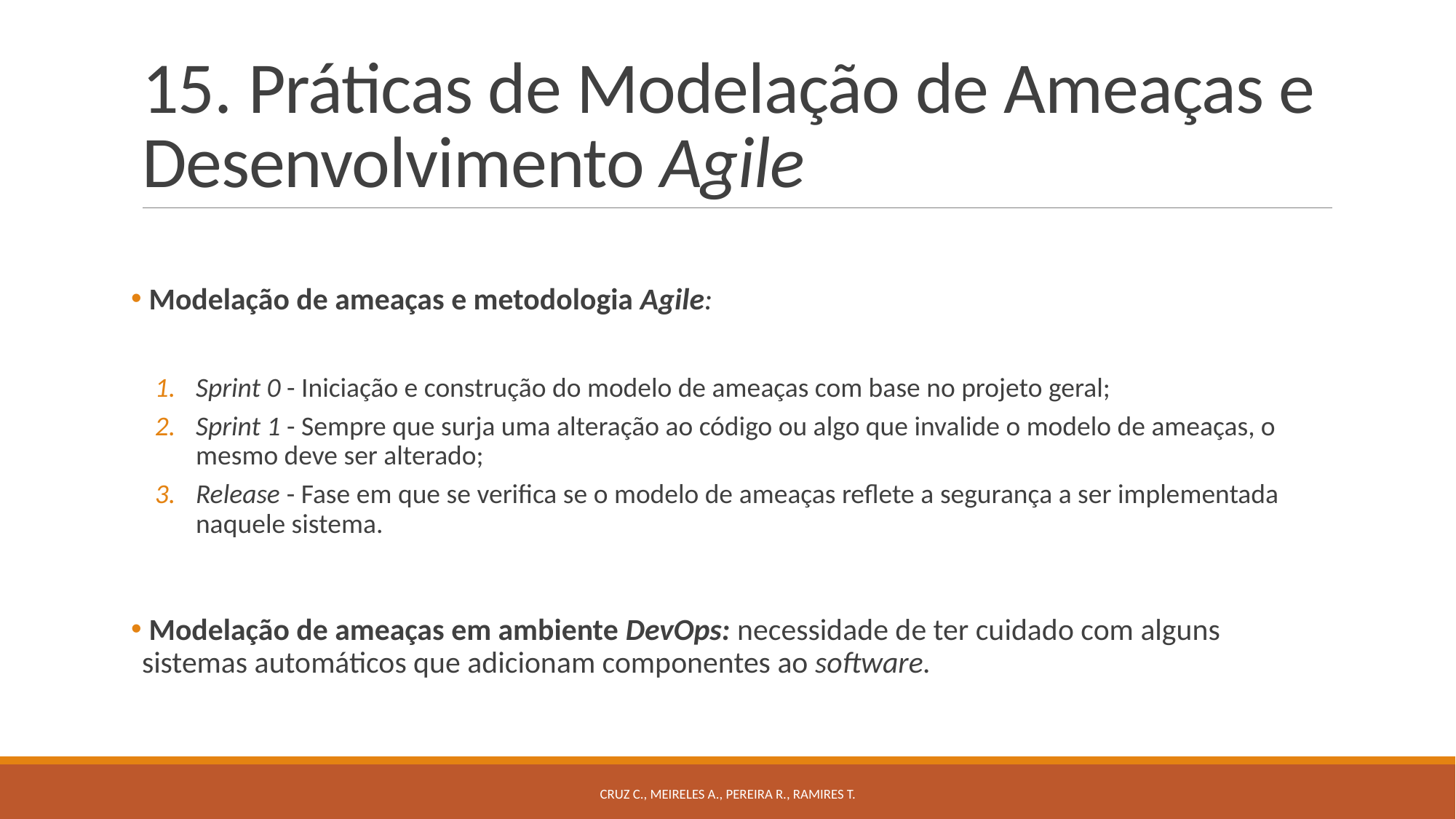

# 15. Práticas de Modelação de Ameaças e Desenvolvimento Agile

 Modelação de ameaças e metodologia Agile:

Sprint 0 - Iniciação e construção do modelo de ameaças com base no projeto geral;
Sprint 1 - Sempre que surja uma alteração ao código ou algo que invalide o modelo de ameaças, o mesmo deve ser alterado;
Release - Fase em que se verifica se o modelo de ameaças reflete a segurança a ser implementada naquele sistema.

 Modelação de ameaças em ambiente DevOps: necessidade de ter cuidado com alguns sistemas automáticos que adicionam componentes ao software.

Cruz C., Meireles A., Pereira R., Ramires T.